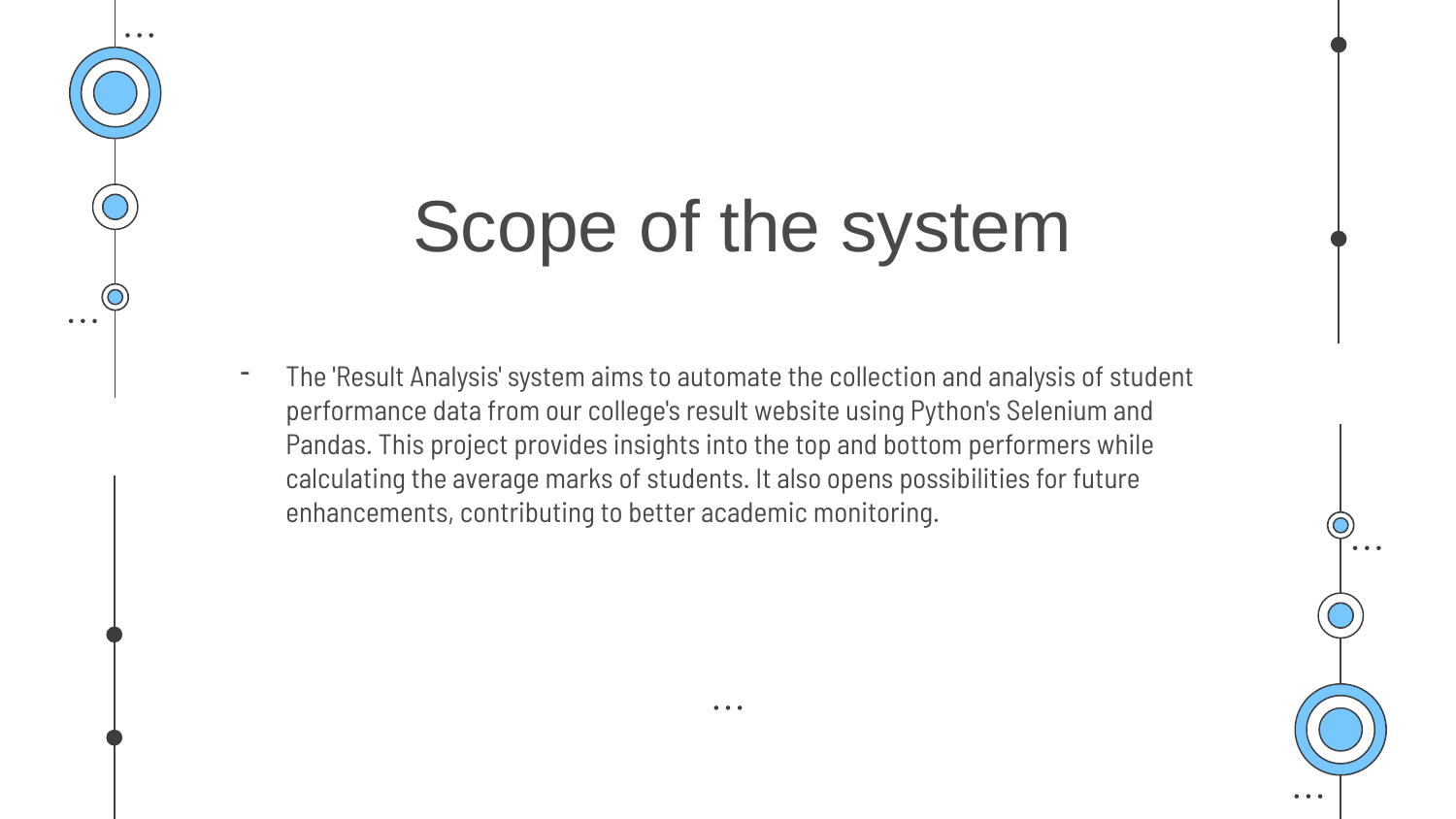

# Scope of the system
The 'Result Analysis' system aims to automate the collection and analysis of student performance data from our college's result website using Python's Selenium and Pandas. This project provides insights into the top and bottom performers while calculating the average marks of students. It also opens possibilities for future enhancements, contributing to better academic monitoring.